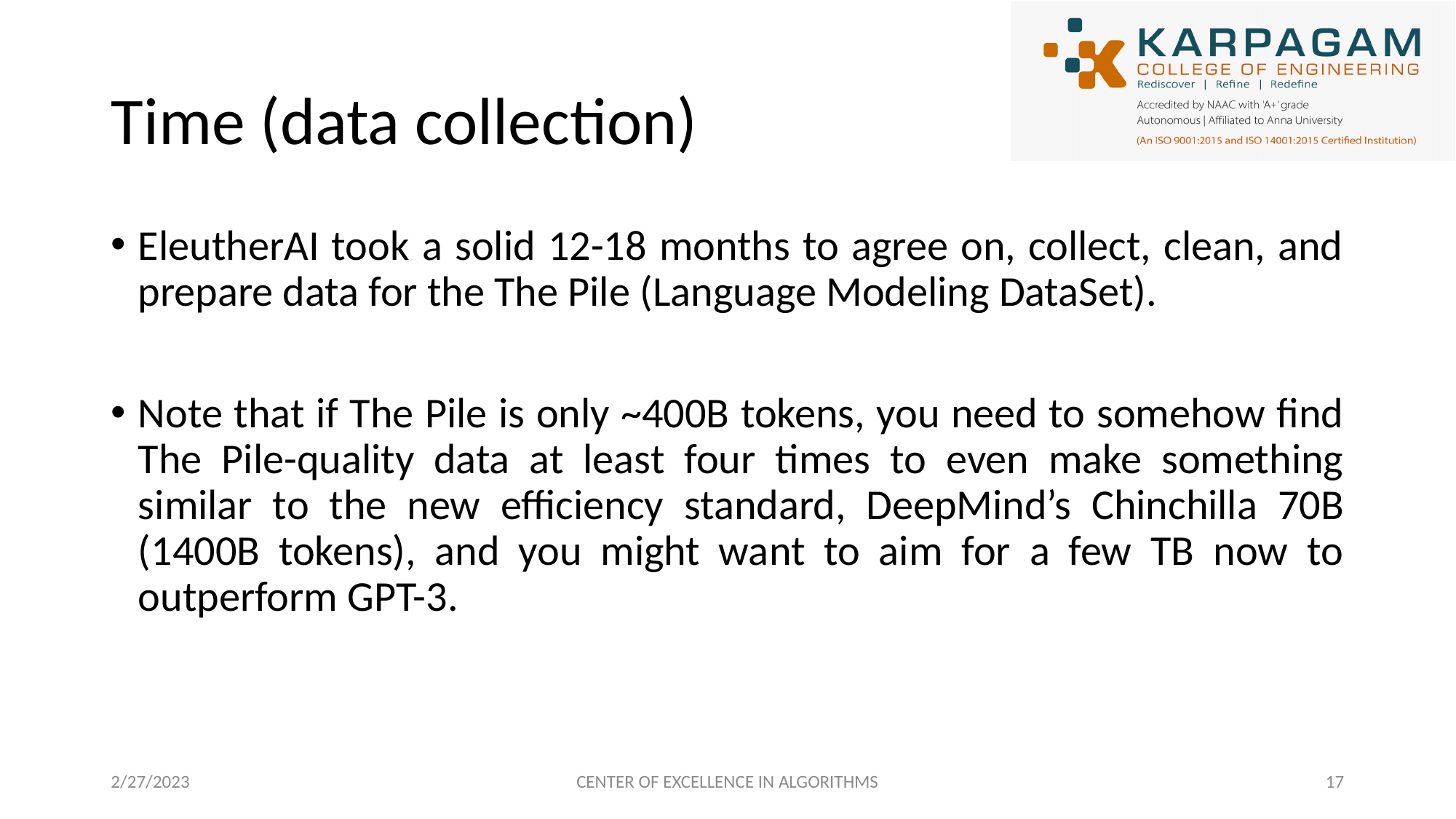

# Time (data collection)
EleutherAI took a solid 12-18 months to agree on, collect, clean, and prepare data for the The Pile (Language Modeling DataSet).

Note that if The Pile is only ~400B tokens, you need to somehow find The Pile-quality data at least four times to even make something similar to the new efficiency standard, DeepMind’s Chinchilla 70B (1400B tokens), and you might want to aim for a few TB now to outperform GPT-3.
2/27/2023
CENTER OF EXCELLENCE IN ALGORITHMS
17